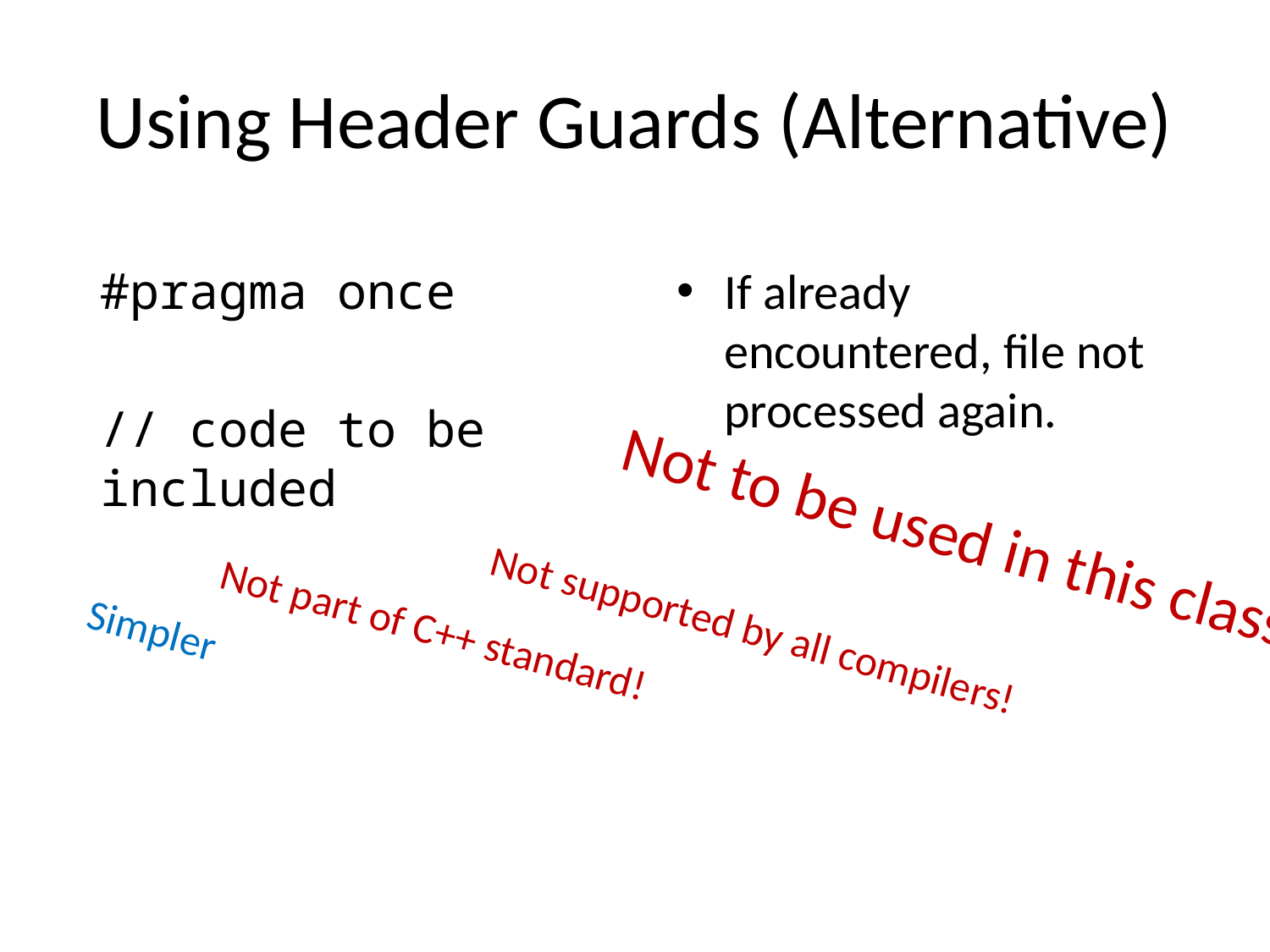

# Using Header Guards (Alternative)
#pragma once

// code to be included

If already encountered, file not processed again.

Not to be used in this class!
Not supported by all compilers!
Not part of C++ standard!
Simpler